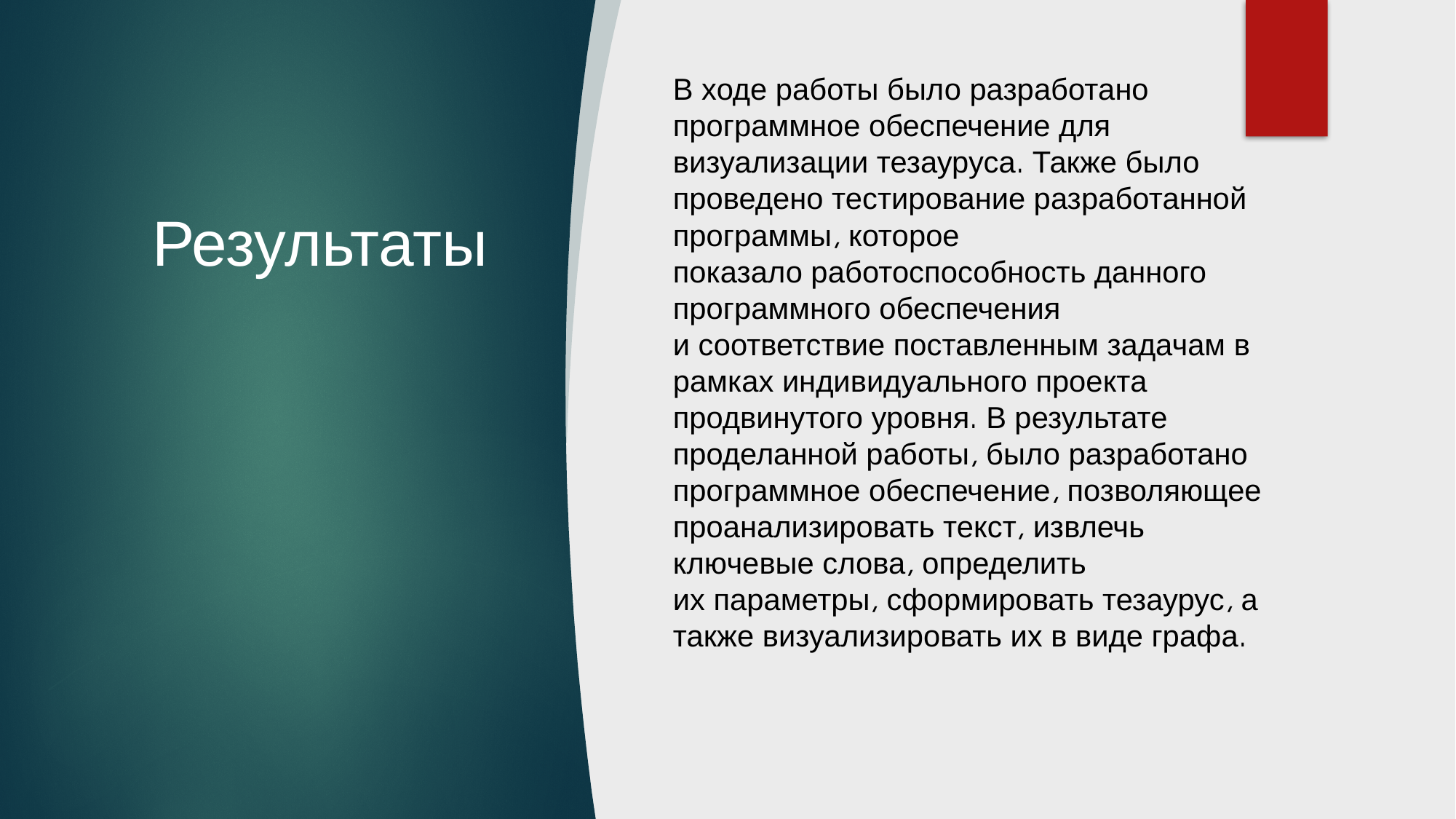

В ходе работы было разработано программное обеспечение для визуализации тезауруса. Также было проведено тестирование разработанной программы, которое показало работоспособность данного программного обеспечения и соответствие поставленным задачам в рамках индивидуального проекта продвинутого уровня. В результате проделанной работы, было разработано программное обеспечение, позволяющее проанализировать текст, извлечь ключевые слова, определить их параметры, сформировать тезаурус, а также визуализировать их в виде графа.

# Результаты